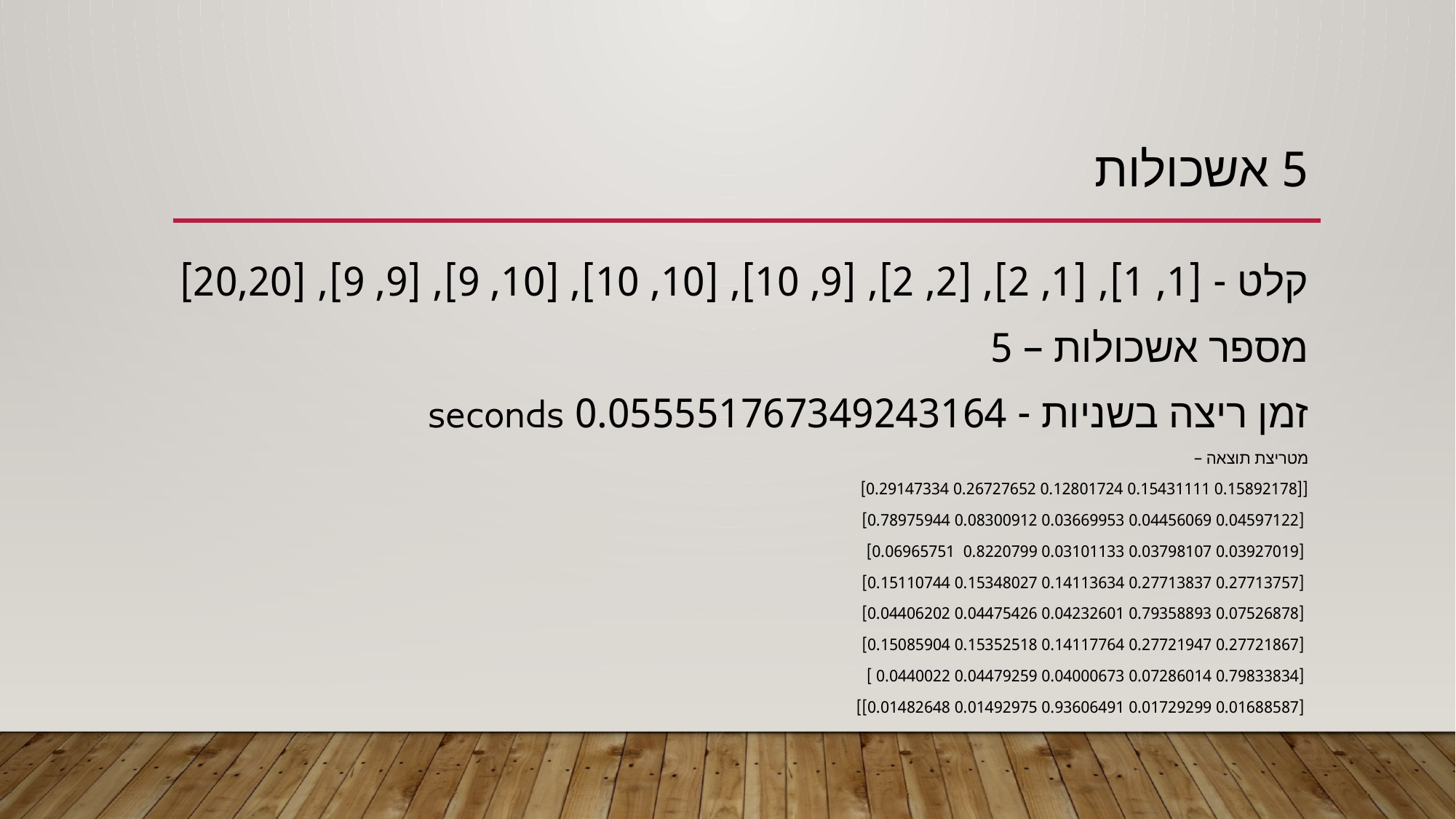

# 5 אשכולות
קלט - [1, 1], [1, 2], [2, 2], [9, 10], [10, 10], [10, 9], [9, 9], [20,20]
מספר אשכולות – 5
זמן ריצה בשניות - 0.055551767349243164 seconds
מטריצת תוצאה –
[[0.15892178 0.15431111 0.12801724 0.26727652 0.29147334]
 [0.04597122 0.04456069 0.03669953 0.08300912 0.78975944]
 [0.03927019 0.03798107 0.03101133 0.8220799  0.06965751]
 [0.27713757 0.27713837 0.14113634 0.15348027 0.15110744]
 [0.07526878 0.79358893 0.04232601 0.04475426 0.04406202]
 [0.27721867 0.27721947 0.14117764 0.15352518 0.15085904]
 [0.79833834 0.07286014 0.04000673 0.04479259 0.0440022 ]
 [0.01688587 0.01729299 0.93606491 0.01492975 0.01482648]]